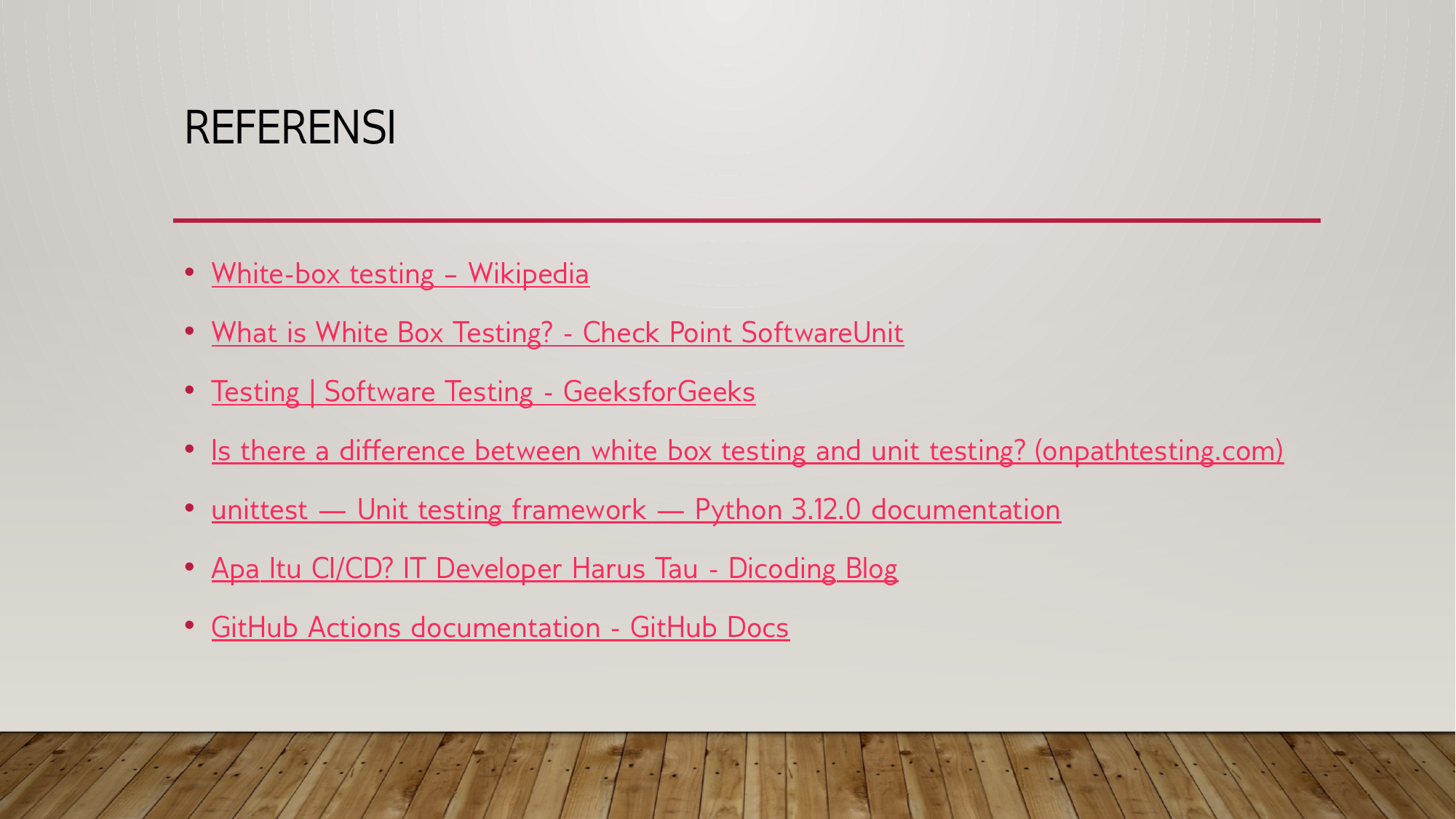

# Referensi
White-box testing – Wikipedia
What is White Box Testing? - Check Point SoftwareUnit
Testing | Software Testing - GeeksforGeeks
Is there a difference between white box testing and unit testing? (onpathtesting.com)
unittest — Unit testing framework — Python 3.12.0 documentation
Apa Itu CI/CD? IT Developer Harus Tau - Dicoding Blog
GitHub Actions documentation - GitHub Docs